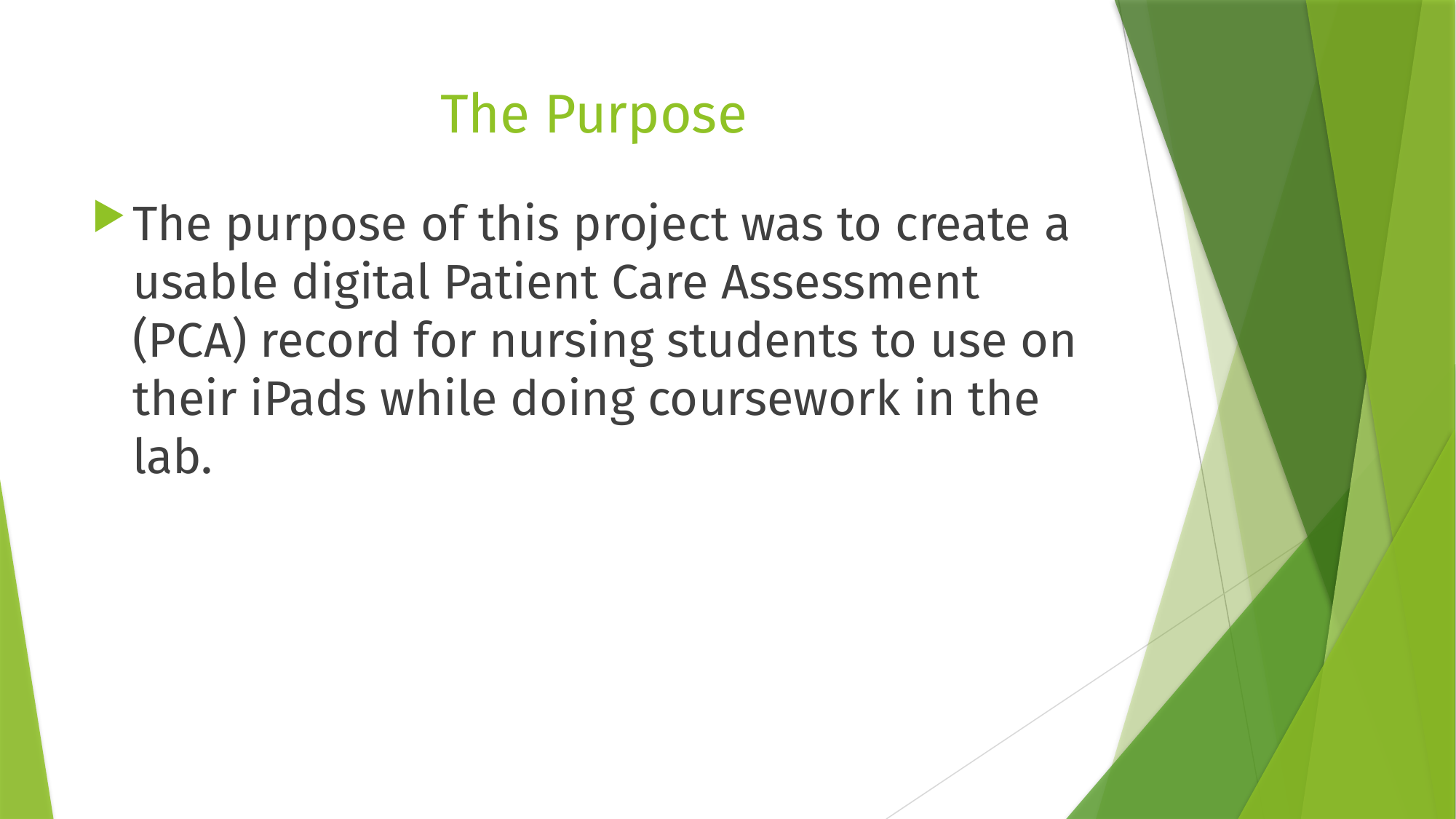

# The Purpose
The purpose of this project was to create a usable digital Patient Care Assessment (PCA) record for nursing students to use on their iPads while doing coursework in the lab.